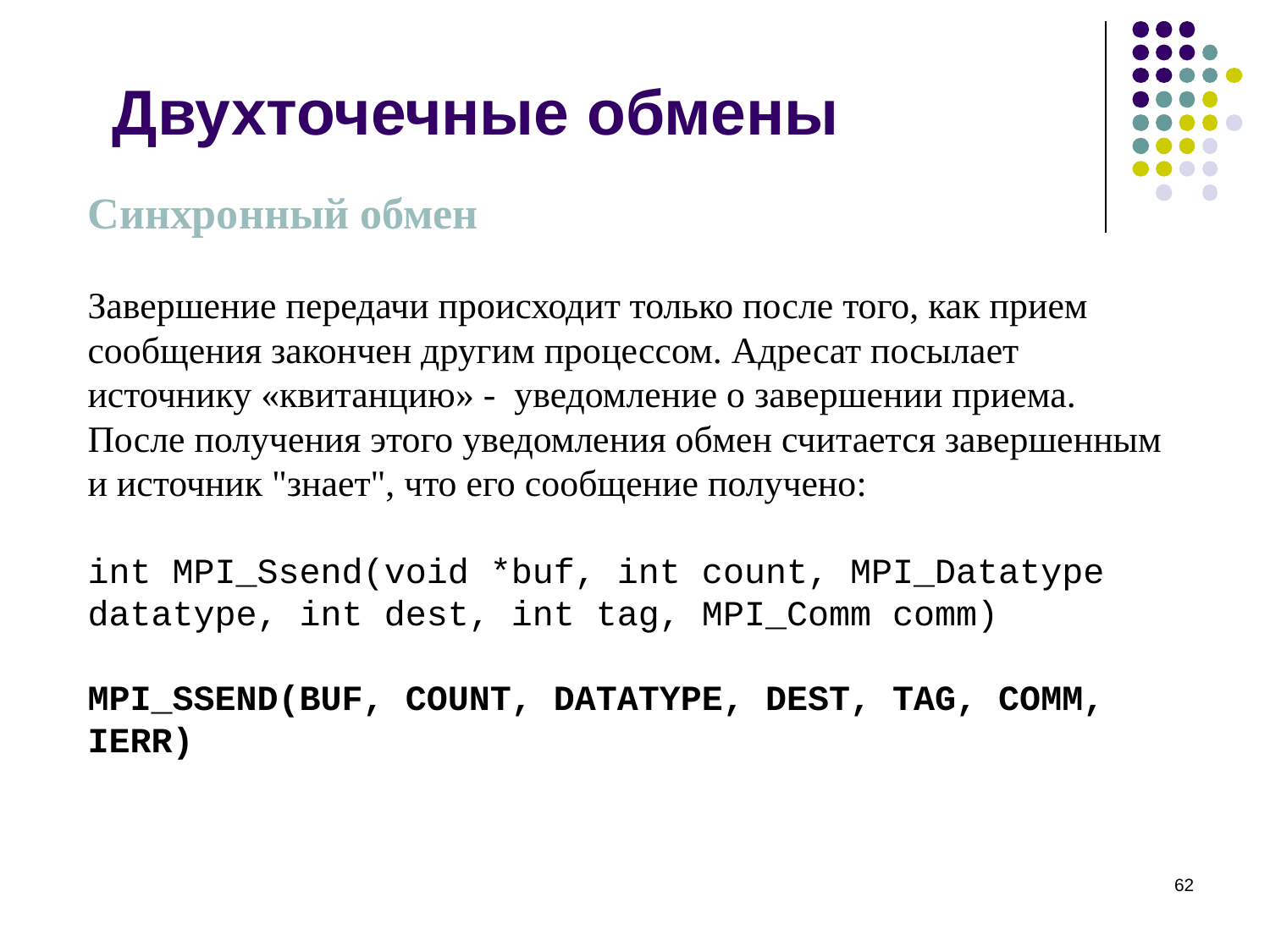

Двухточечные обмены
Синхронный обмен

Завершение передачи происходит только после того, как прием сообщения закончен другим процессом. Адресат посылает источнику «квитанцию» -  уведомление о завершении приема. После получения этого уведомления обмен считается завершенным и источник "знает", что его сообщение получено:

int MPI_Ssend(void *buf, int count, MPI_Datatype datatype, int dest, int tag, MPI_Comm comm)

MPI_SSEND(BUF, COUNT, DATATYPE, DEST, TAG, COMM, IERR)

62